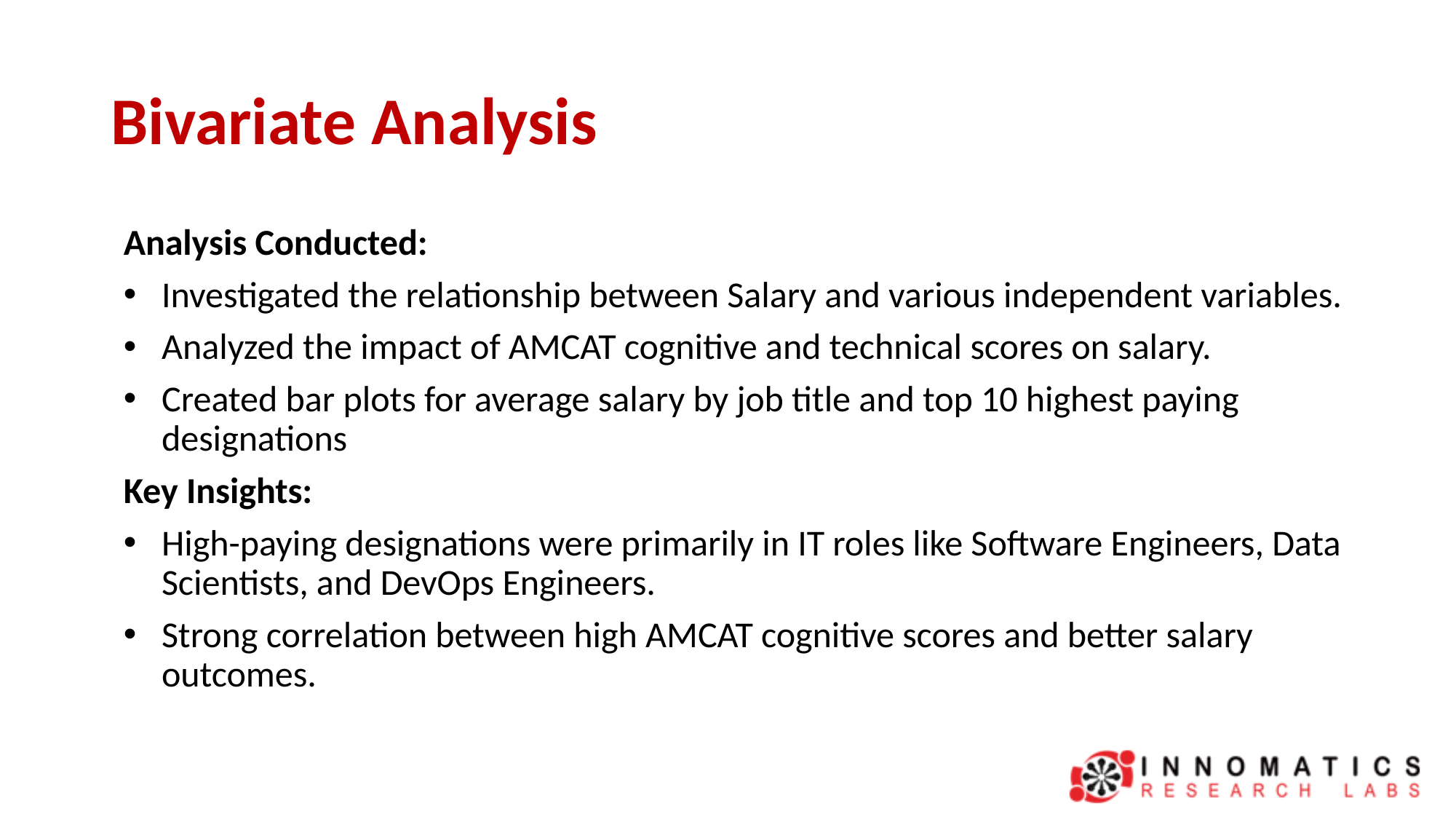

# Bivariate Analysis
Analysis Conducted:
Investigated the relationship between Salary and various independent variables.
Analyzed the impact of AMCAT cognitive and technical scores on salary.
Created bar plots for average salary by job title and top 10 highest paying designations
Key Insights:
High-paying designations were primarily in IT roles like Software Engineers, Data Scientists, and DevOps Engineers.
Strong correlation between high AMCAT cognitive scores and better salary outcomes.